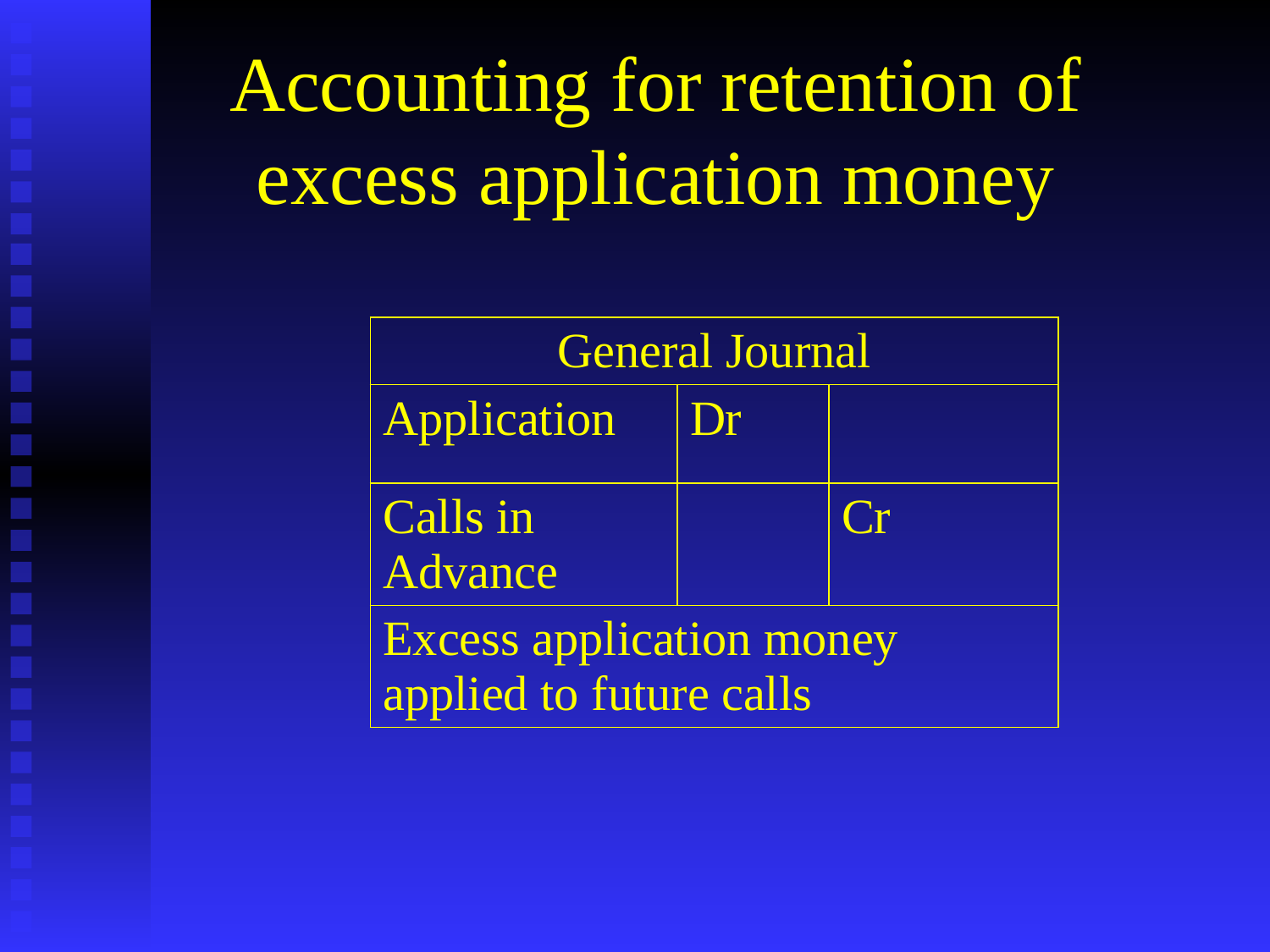

# Accounting for retention of excess application money
| General Journal |  |  |
| --- | --- | --- |
| Application | Dr |  |
| Calls in Advance |  | Cr |
| Excess application money applied to future calls |  |  |